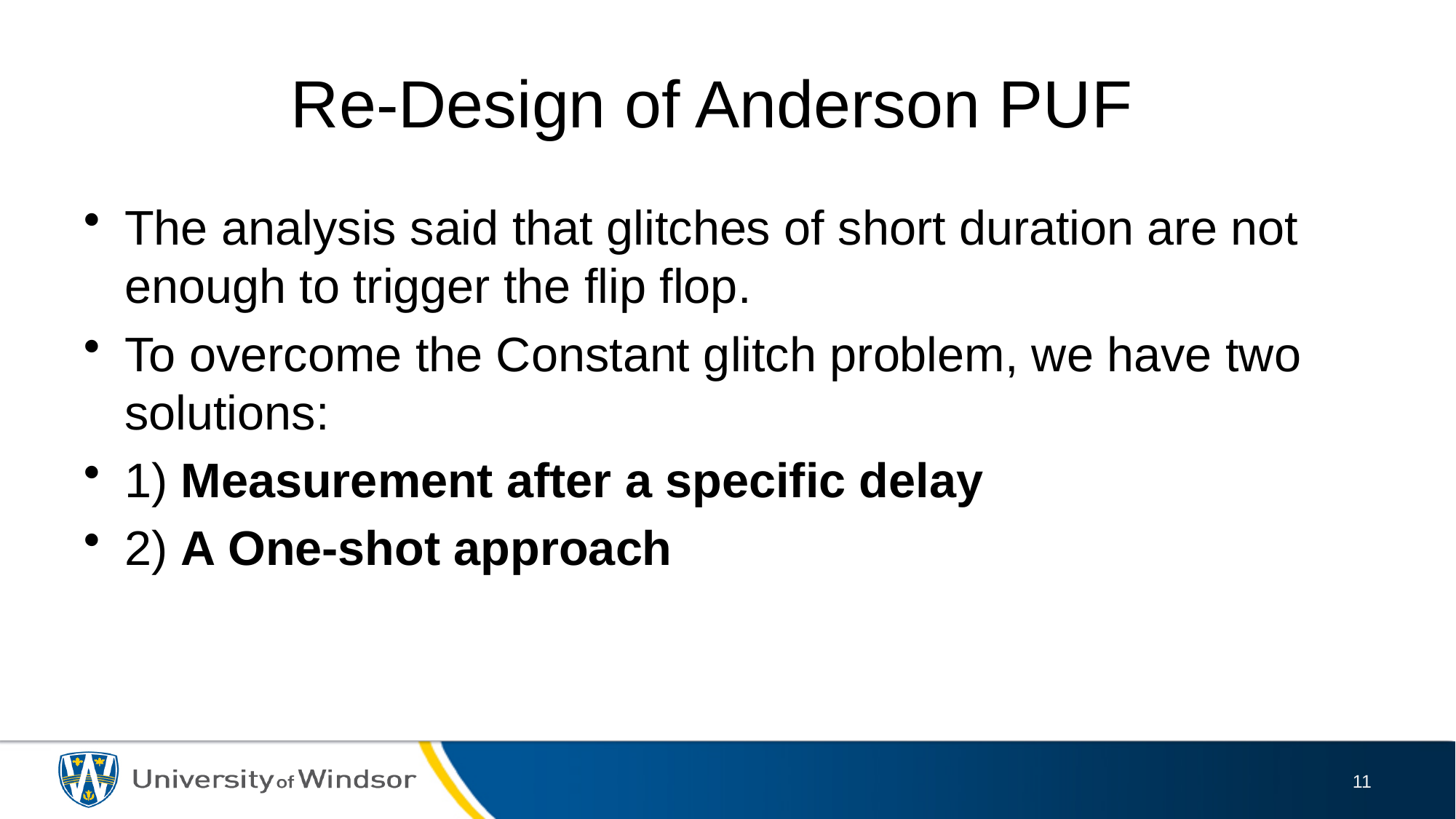

# Re-Design of Anderson PUF
The analysis said that glitches of short duration are not enough to trigger the flip flop.
To overcome the Constant glitch problem, we have two solutions:
1) Measurement after a specific delay
2) A One-shot approach

11